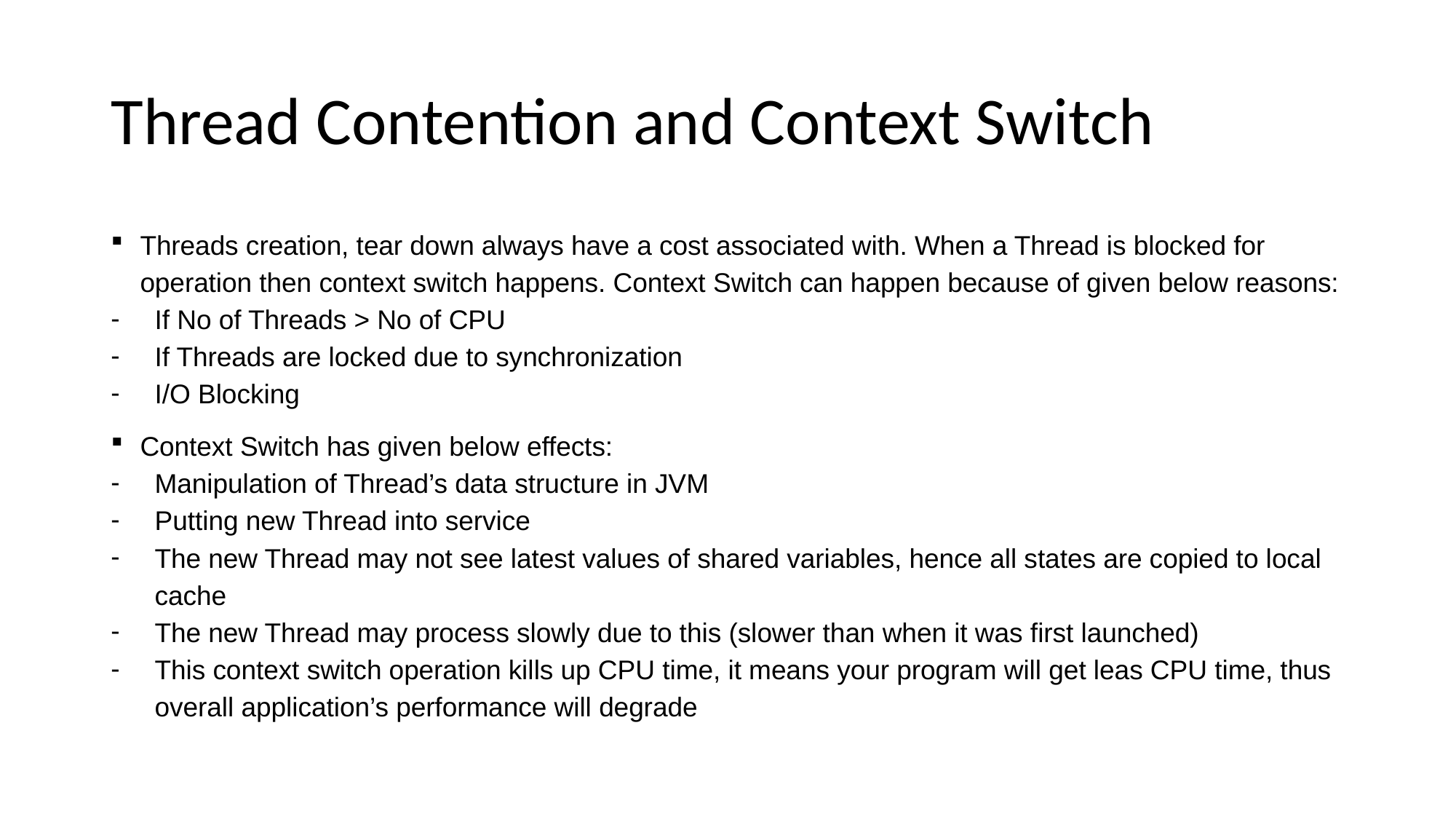

# Thread Contention and Context Switch
Threads creation, tear down always have a cost associated with. When a Thread is blocked for operation then context switch happens. Context Switch can happen because of given below reasons:
If No of Threads > No of CPU
If Threads are locked due to synchronization
I/O Blocking
Context Switch has given below effects:
Manipulation of Thread’s data structure in JVM
Putting new Thread into service
The new Thread may not see latest values of shared variables, hence all states are copied to local cache
The new Thread may process slowly due to this (slower than when it was first launched)
This context switch operation kills up CPU time, it means your program will get leas CPU time, thus overall application’s performance will degrade